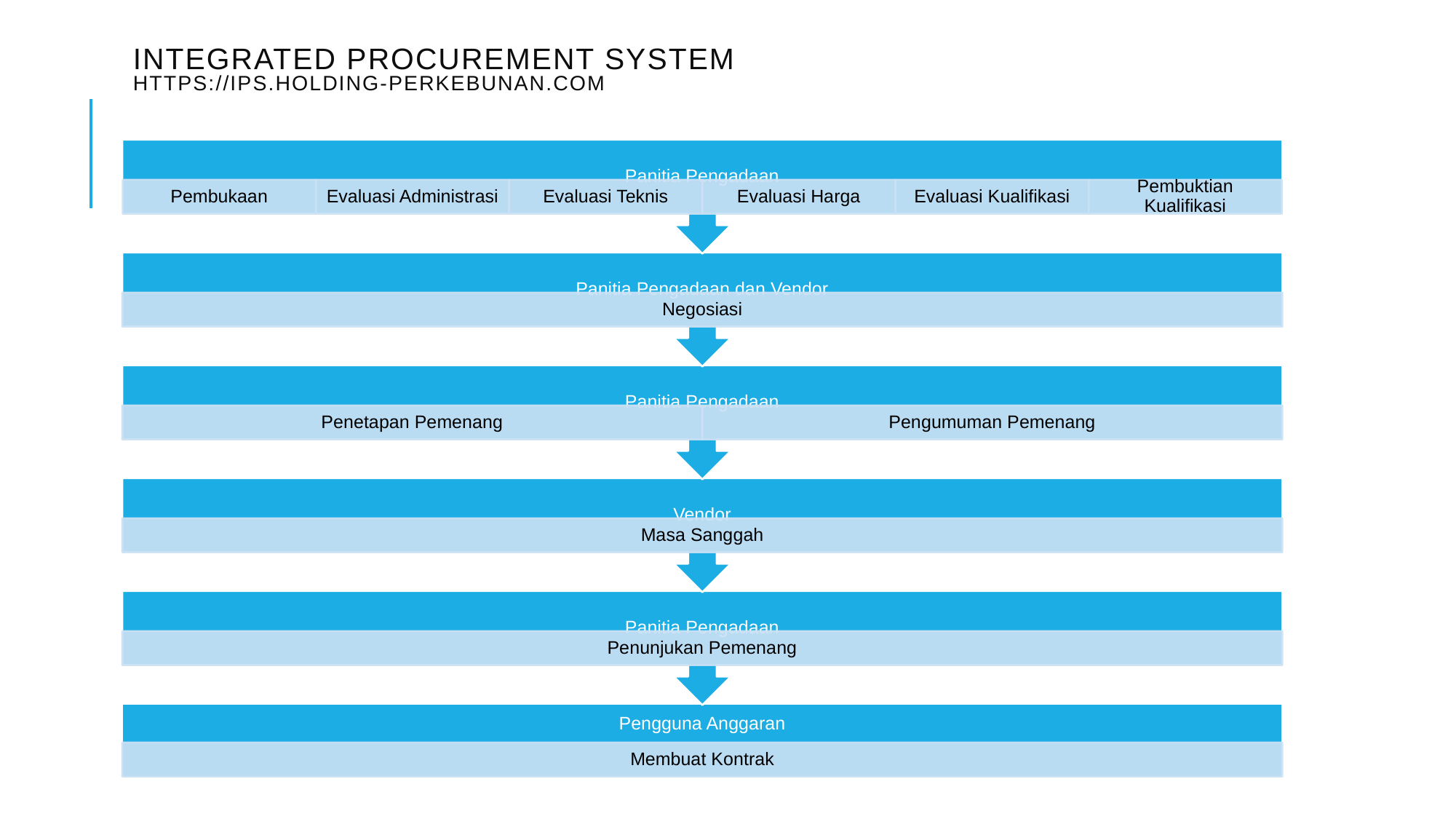

# Integrated Procurement System https://ips.holding-perkebunan.com
Pengguna Anggaran
Membuat Kontrak
Panitia Pengadaan
Penunjukan Pemenang
Vendor
Masa Sanggah
Panitia Pengadaan
Penetapan Pemenang
Pengumuman Pemenang
Panitia Pengadaan dan Vendor
Negosiasi
Panitia Pengadaan
Pembukaan
Evaluasi Administrasi
Evaluasi Teknis
Evaluasi Harga
Evaluasi Kualifikasi
Pembuktian Kualifikasi